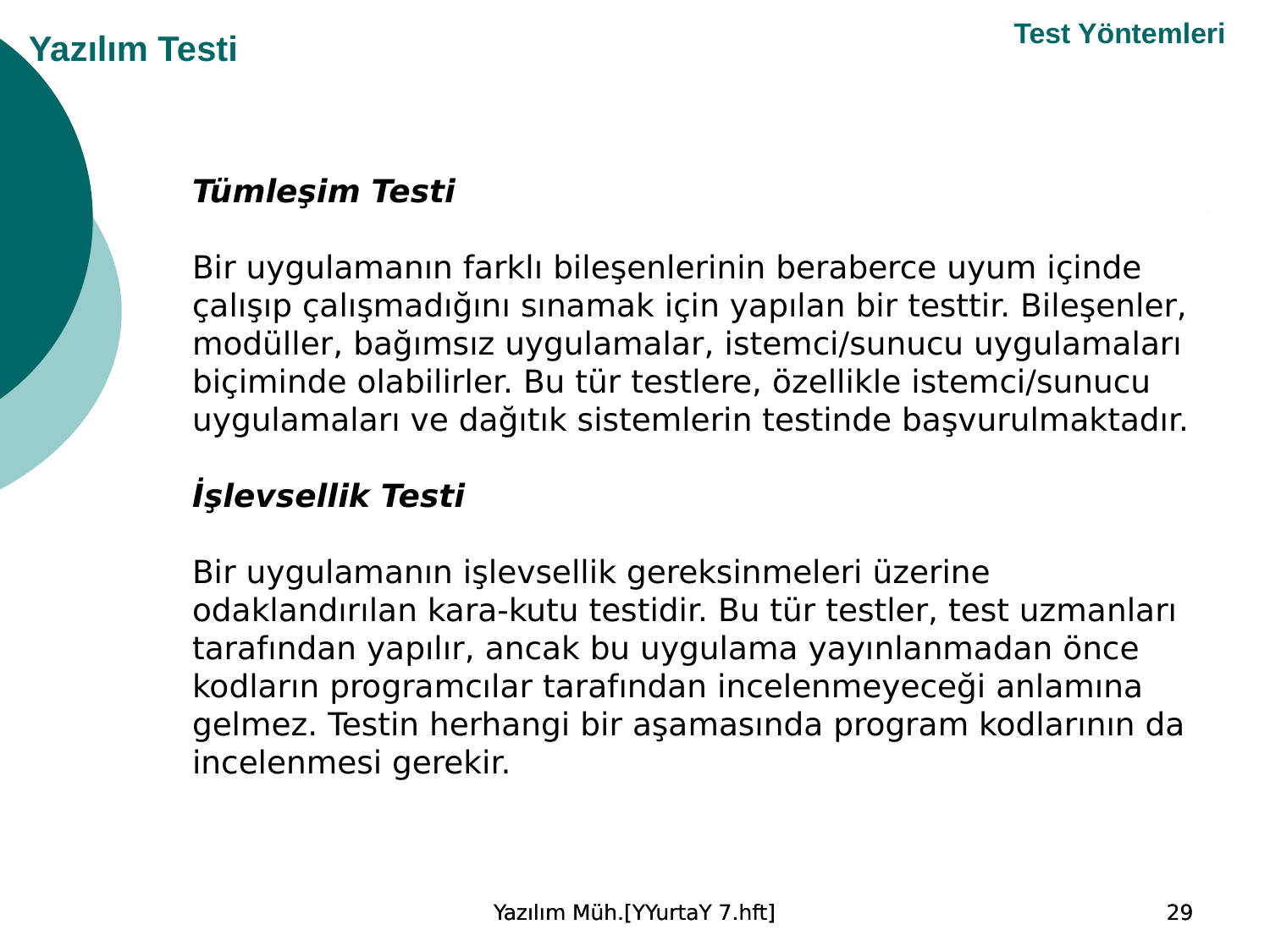

Test Yöntemleri
Yazılım Testi
Tümleşim Testi
Bir uygulamanın farklı bileşenlerinin beraberce uyum içinde çalışıp çalışmadığını sınamak için yapılan bir testtir. Bileşenler, modüller, bağımsız uygulamalar, istemci/sunucu uygulamaları biçiminde olabilirler. Bu tür testlere, özellikle istemci/sunucu uygulamaları ve dağıtık sistemlerin testinde başvurulmaktadır.
İşlevsellik Testi
Bir uygulamanın işlevsellik gereksinmeleri üzerine odaklandırılan kara-kutu testidir. Bu tür testler, test uzmanları tarafından yapılır, ancak bu uygulama yayınlanmadan önce kodların programcılar tarafından incelenmeyeceği anlamına gelmez. Testin herhangi bir aşamasında program kodlarının da incelenmesi gerekir.
Yazılım Müh.[YYurtaY 7.hft]
Yazılım Müh.[YYurtaY 7.hft]
29
29